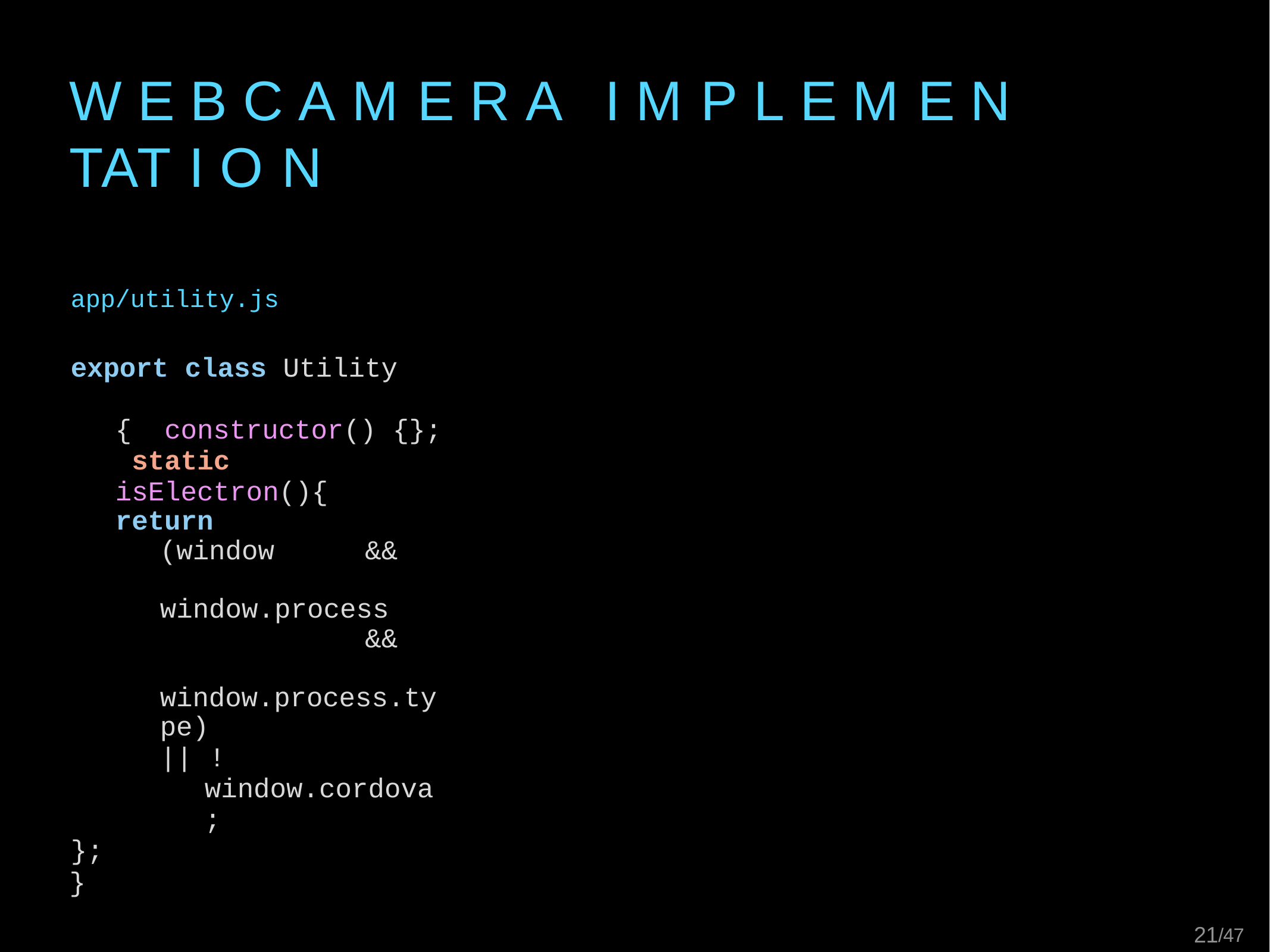

# W E B C A M E R A	I M P L E M E N TAT I O N
app/utility.js

export class Utility	{  constructor() {};  static	isElectron(){
return	(window	&&	window.process	&&	window.process.type)
|| !window.cordova;
};
}
21/47